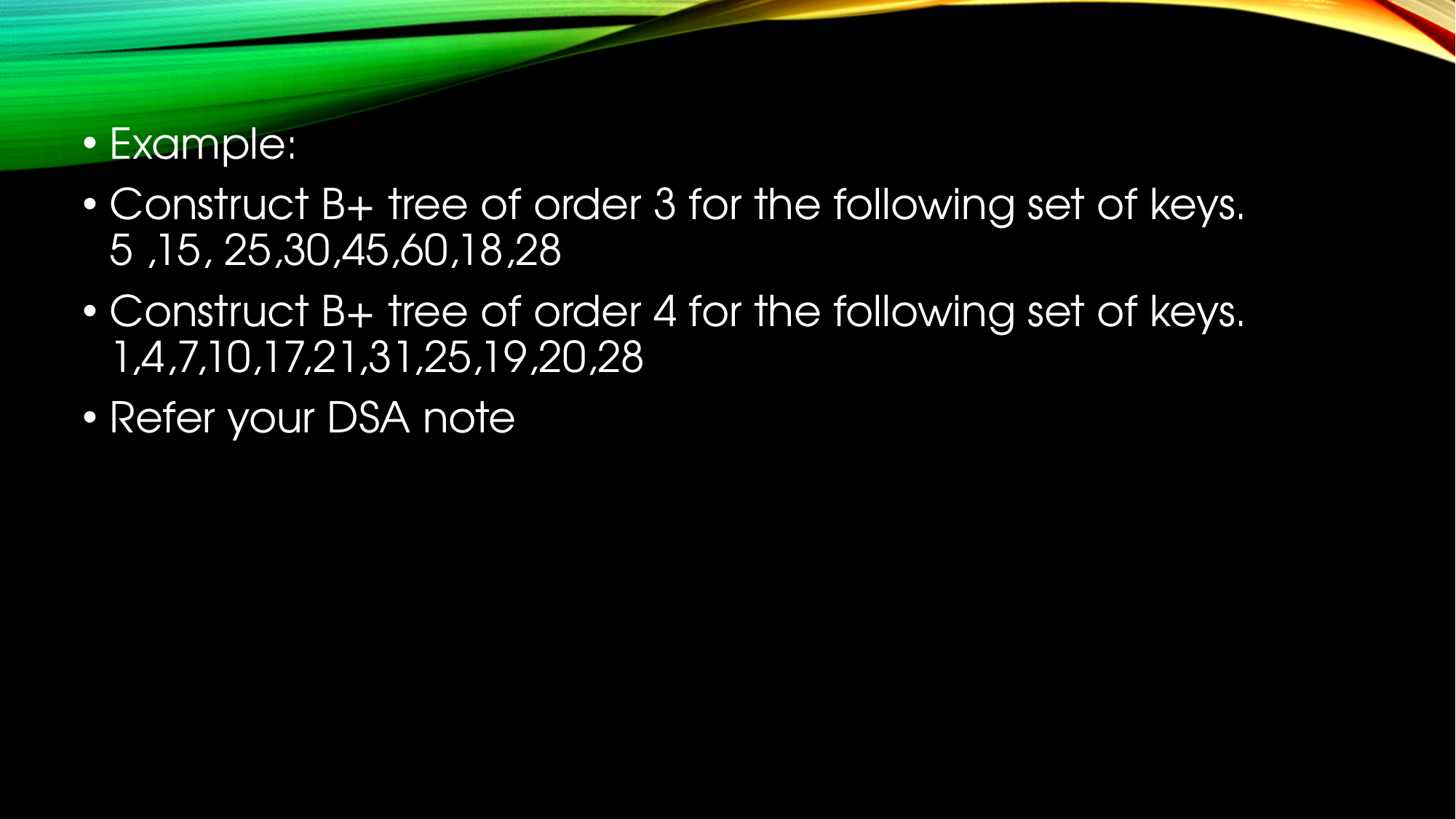

Example:
Construct B+ tree of order 3 for the following set of keys. 5 ,15, 25,30,45,60,18,28
Construct B+ tree of order 4 for the following set of keys. 1,4,7,10,17,21,31,25,19,20,28
Refer your DSA note